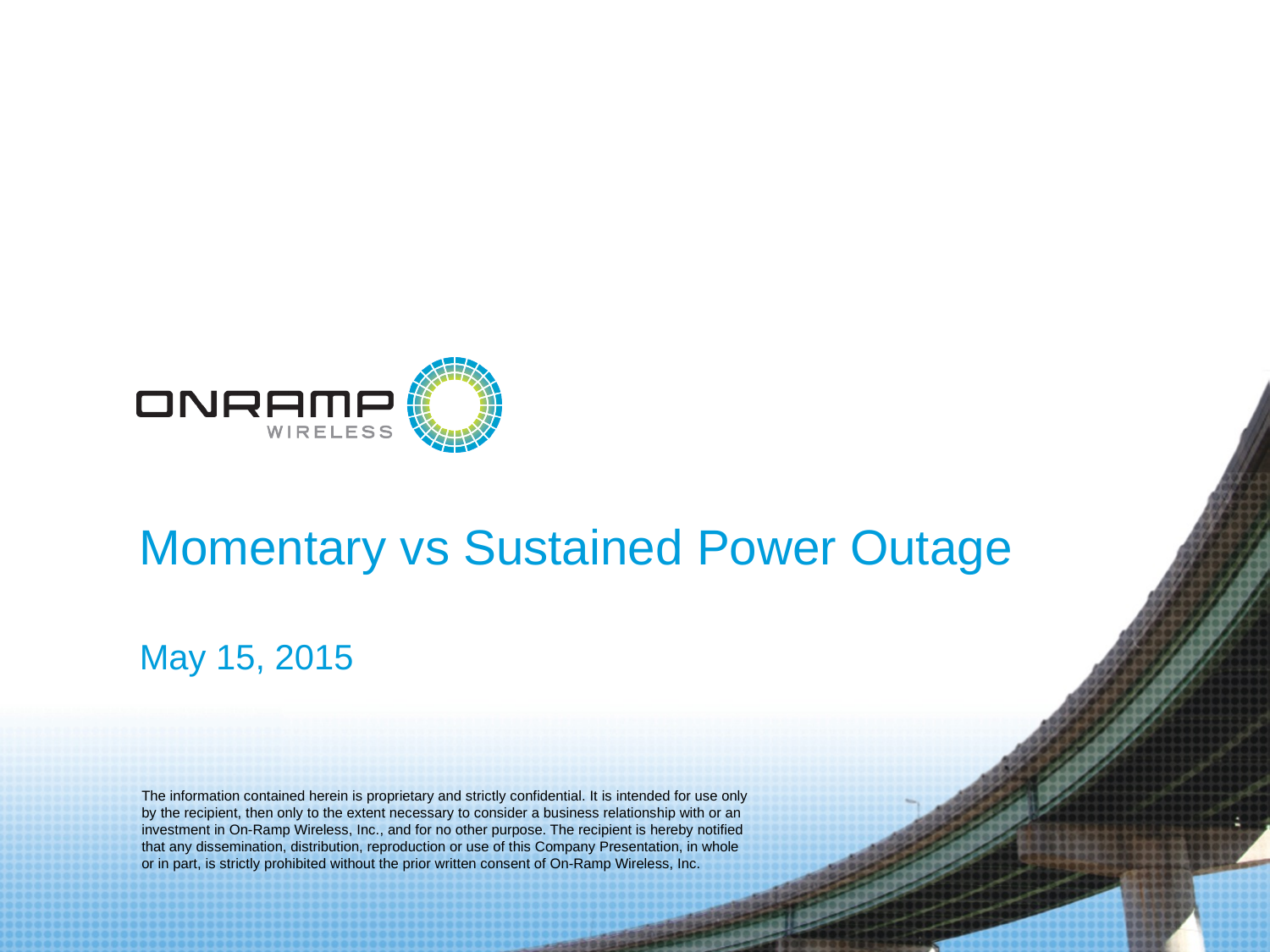

# Momentary vs Sustained Power Outage May 15, 2015